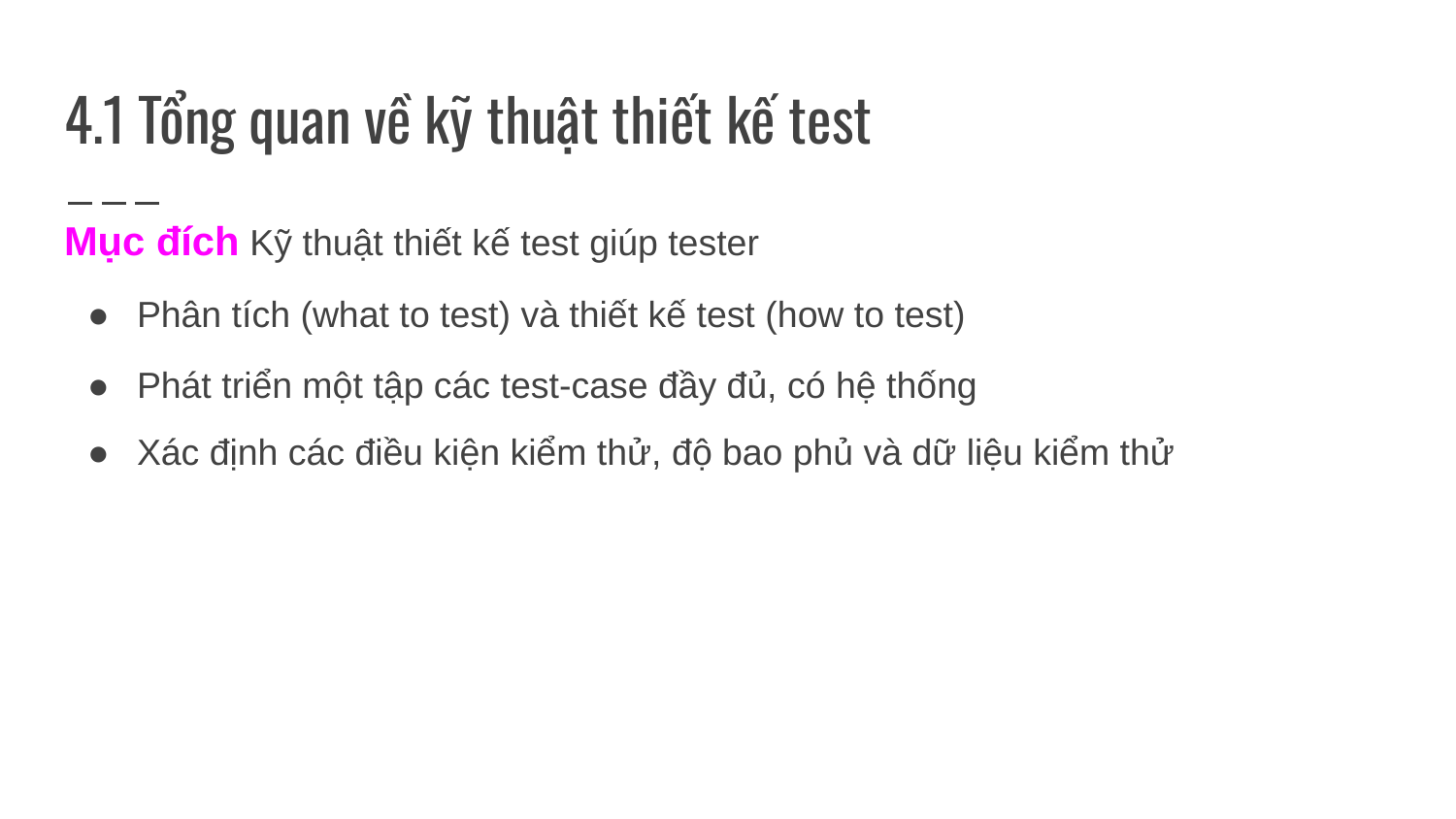

# 4.1 Tổng quan về kỹ thuật thiết kế test
Mục đích Kỹ thuật thiết kế test giúp tester
Phân tích (what to test) và thiết kế test (how to test)
Phát triển một tập các test-case đầy đủ, có hệ thống
Xác định các điều kiện kiểm thử, độ bao phủ và dữ liệu kiểm thử